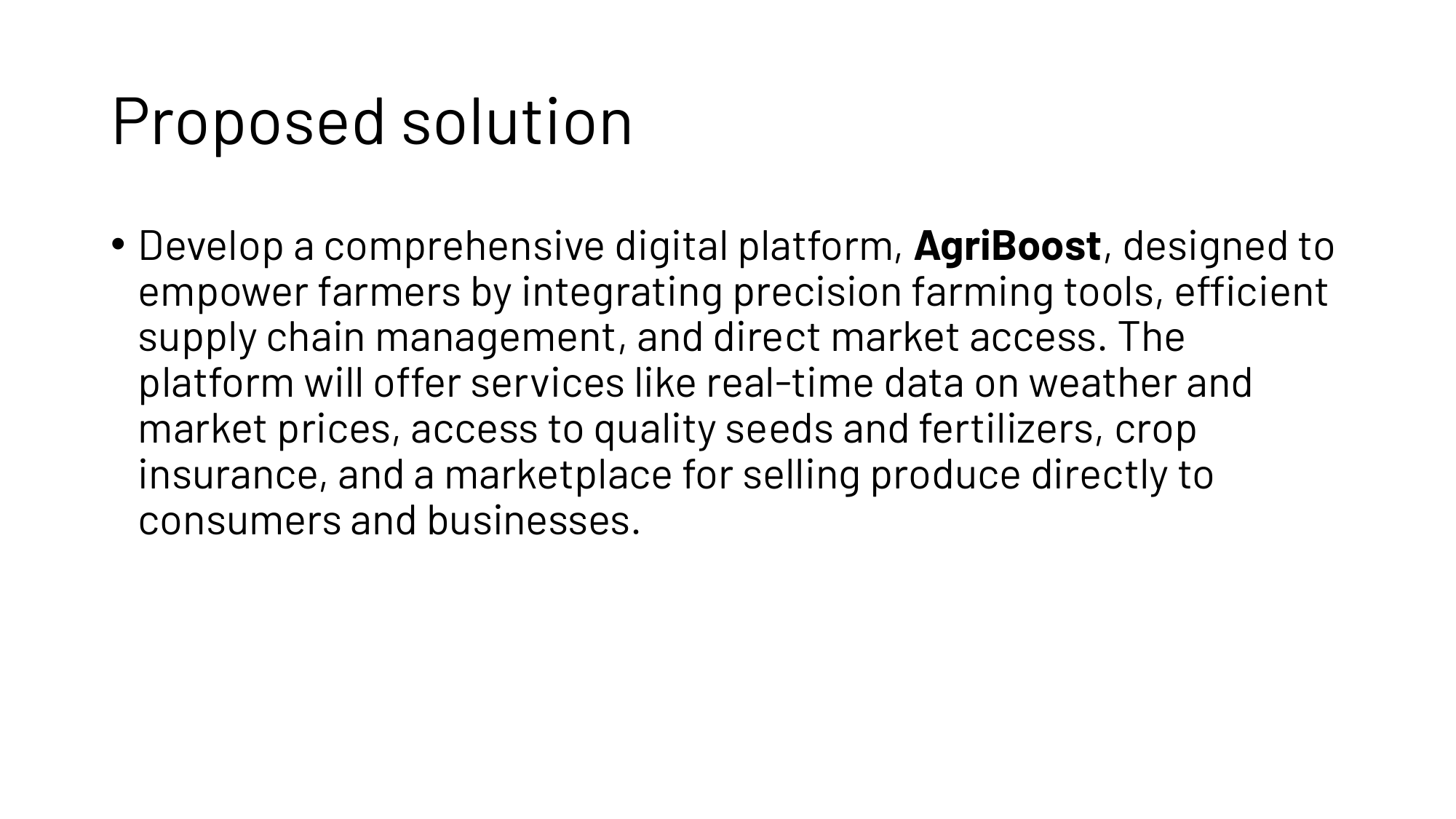

# Proposed solution
Develop a comprehensive digital platform, AgriBoost, designed to empower farmers by integrating precision farming tools, efficient supply chain management, and direct market access. The platform will offer services like real-time data on weather and market prices, access to quality seeds and fertilizers, crop insurance, and a marketplace for selling produce directly to consumers and businesses.